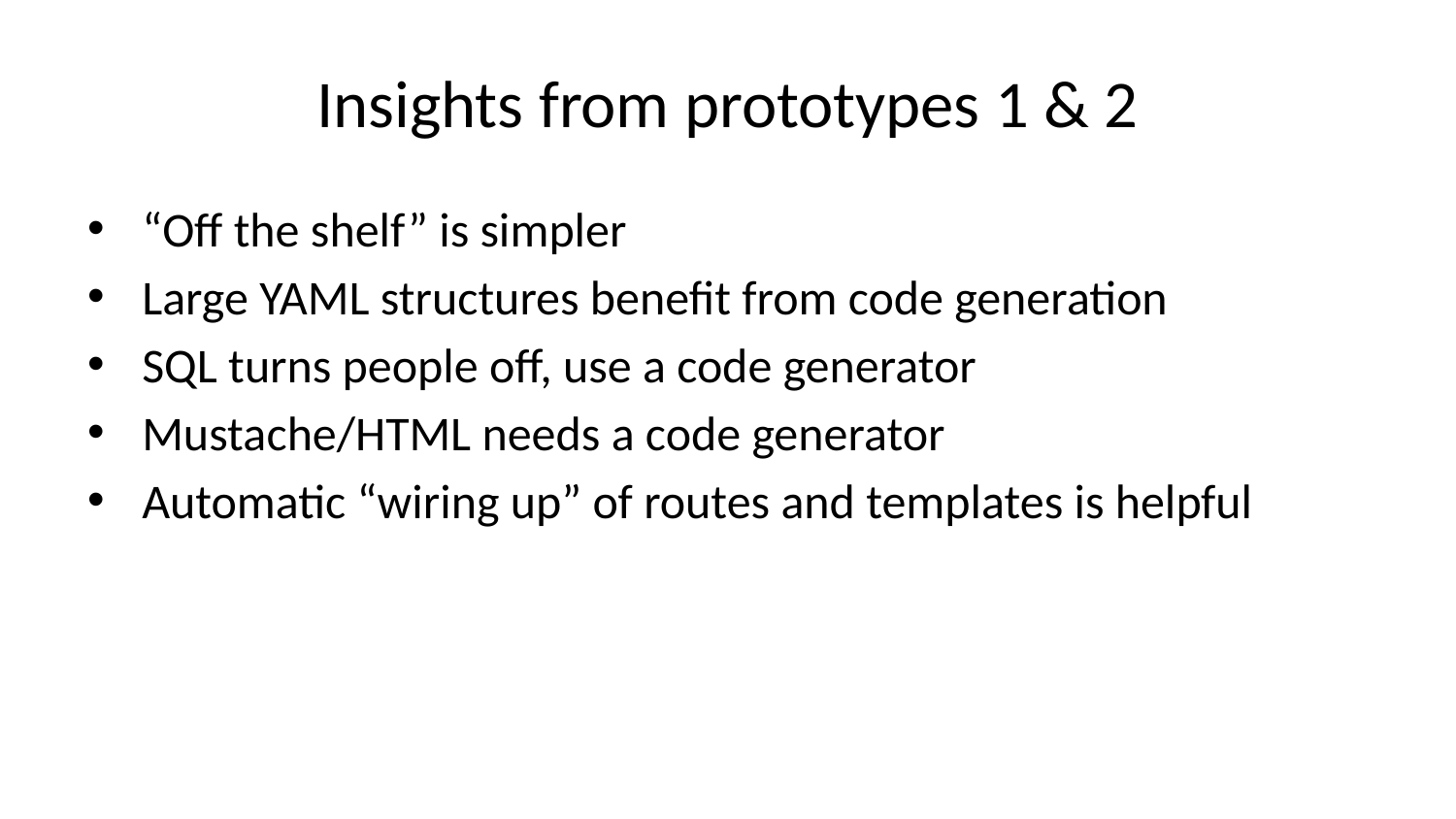

# Insights from prototypes 1 & 2
“Off the shelf” is simpler
Large YAML structures benefit from code generation
SQL turns people off, use a code generator
Mustache/HTML needs a code generator
Automatic “wiring up” of routes and templates is helpful